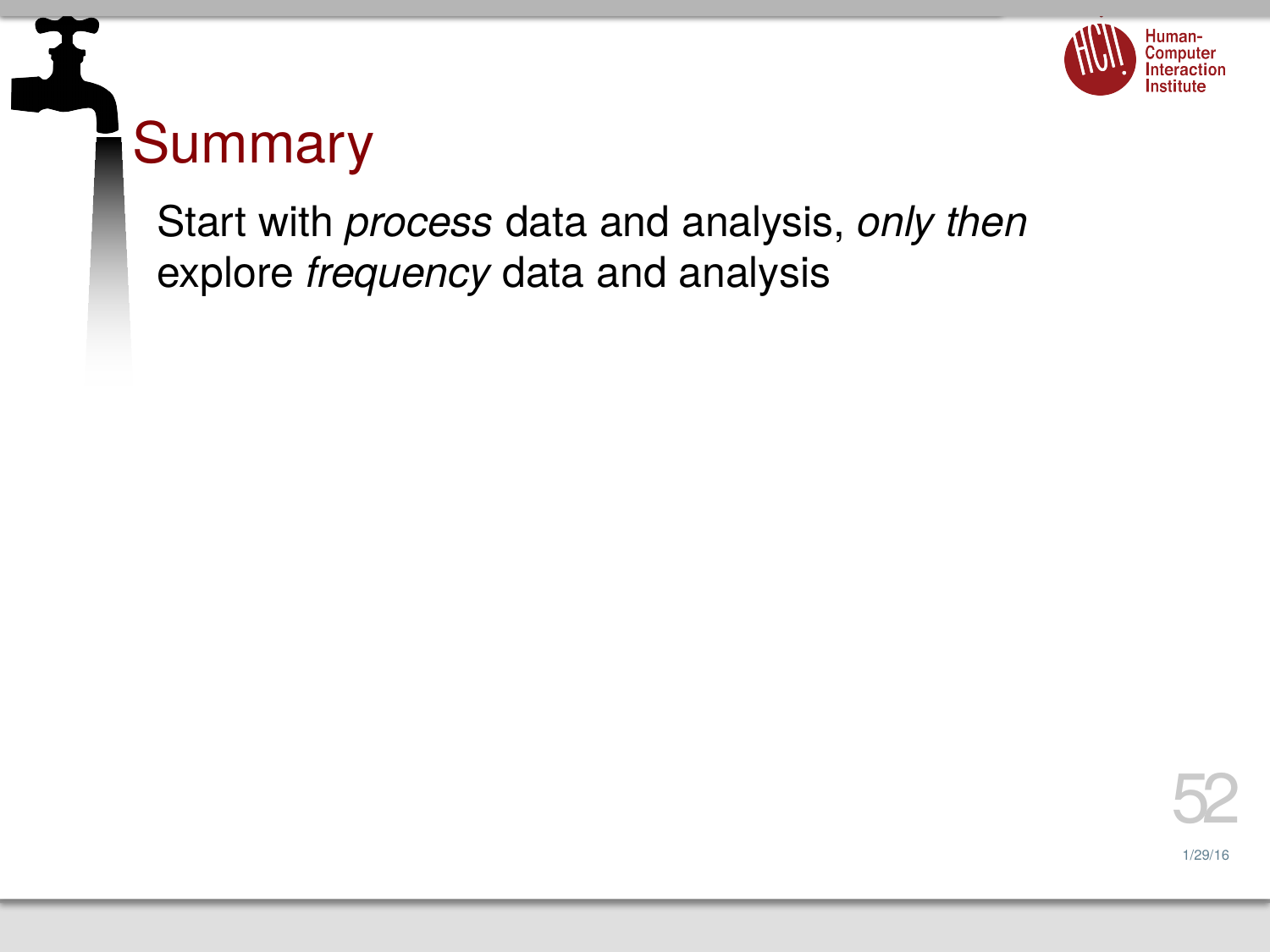

# Summary
Start with process data and analysis, only then explore frequency data and analysis

52
1/29/16